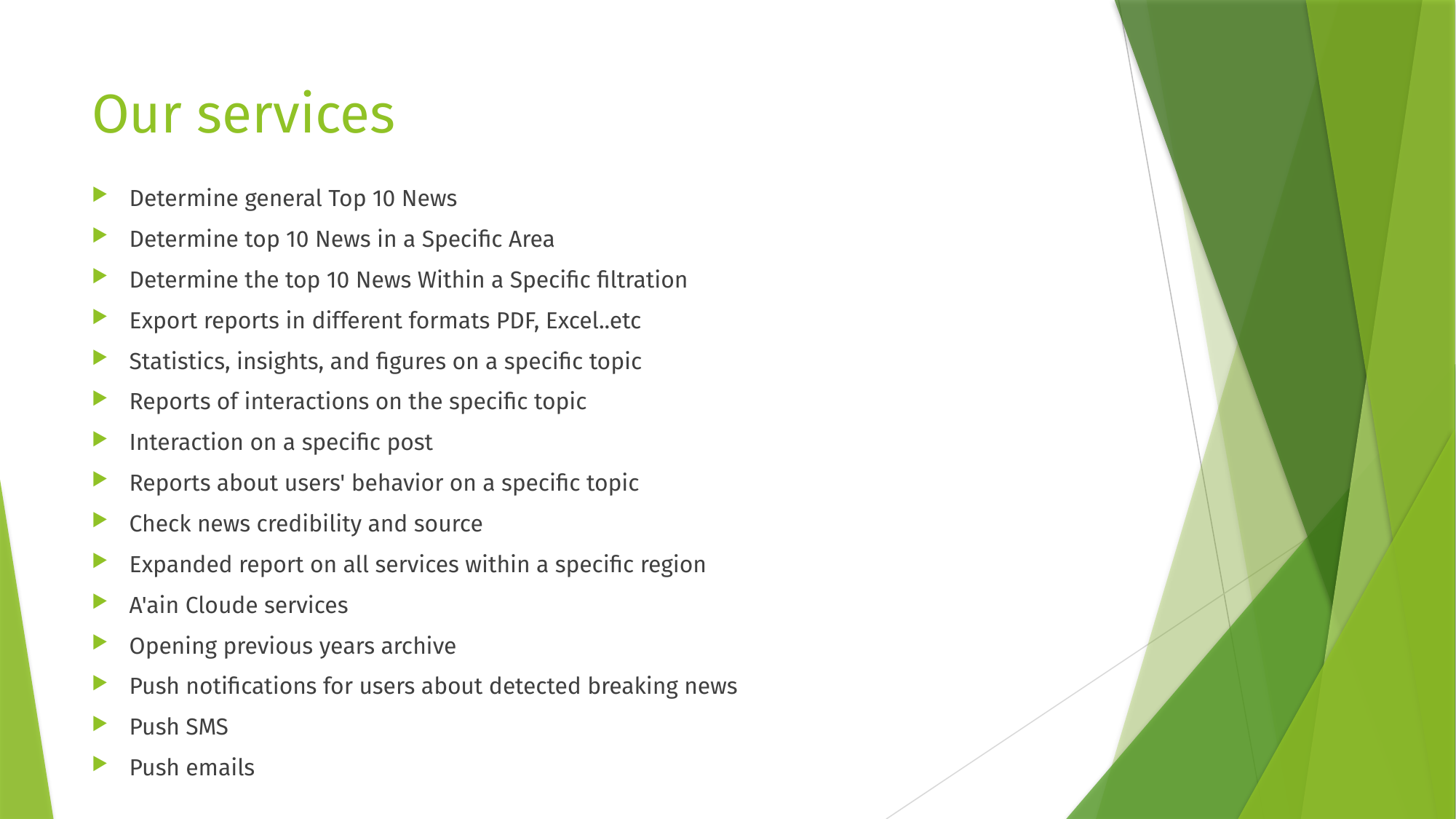

# Our services
Determine general Top 10 News
Determine top 10 News in a Specific Area
Determine the top 10 News Within a Specific filtration
Export reports in different formats PDF, Excel..etc
Statistics, insights, and figures on a specific topic
Reports of interactions on the specific topic
Interaction on a specific post
Reports about users' behavior on a specific topic
Check news credibility and source
Expanded report on all services within a specific region
A'ain Cloude services
Opening previous years archive
Push notifications for users about detected breaking news
Push SMS
Push emails